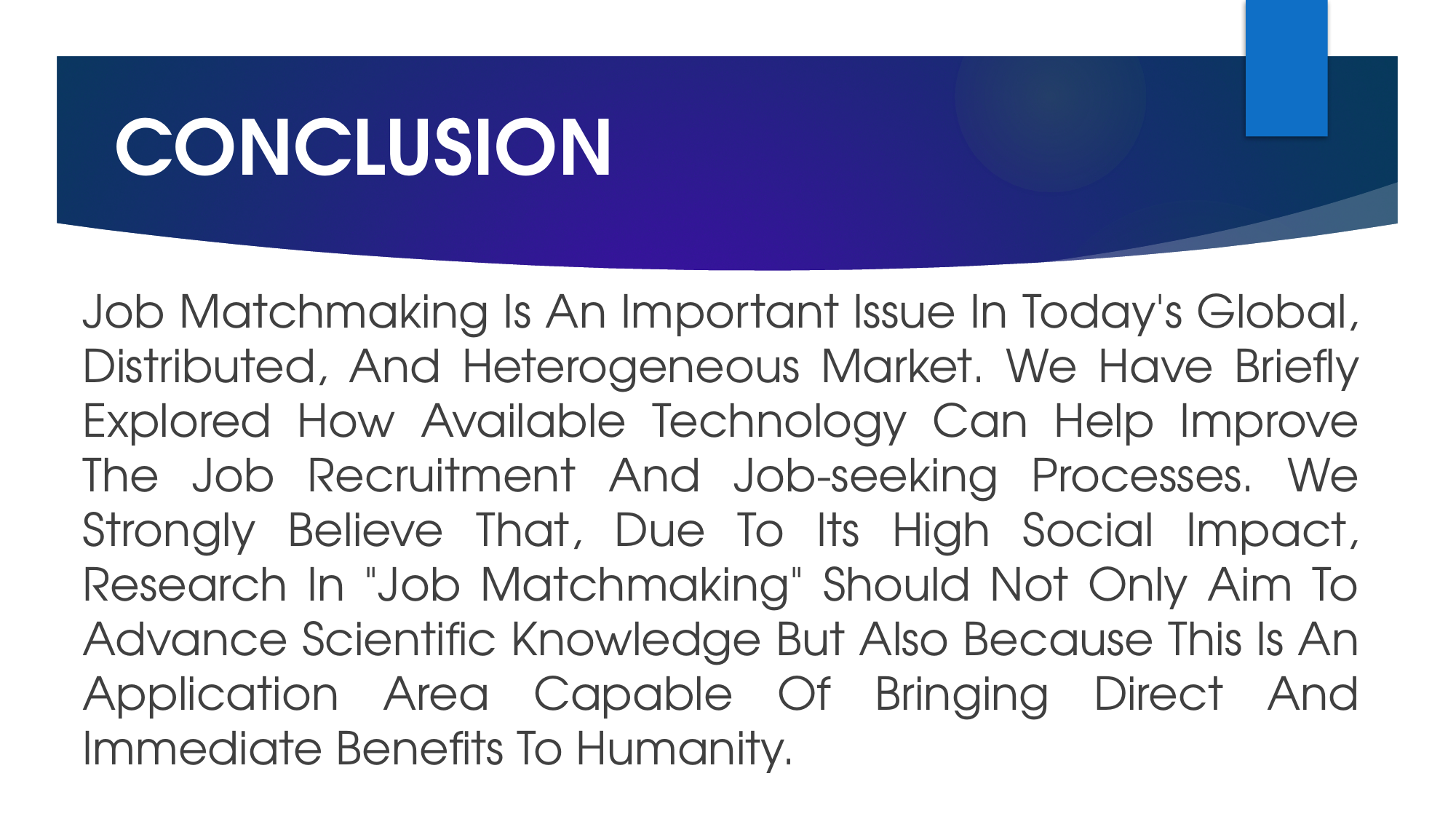

# CONCLUSION
Job Matchmaking Is An Important Issue In Today's Global, Distributed, And Heterogeneous Market. We Have Briefly Explored How Available Technology Can Help Improve The Job Recruitment And Job-seeking Processes. We Strongly Believe That, Due To Its High Social Impact, Research In "Job Matchmaking" Should Not Only Aim To Advance Scientific Knowledge But Also Because This Is An Application Area Capable Of Bringing Direct And Immediate Benefits To Humanity.